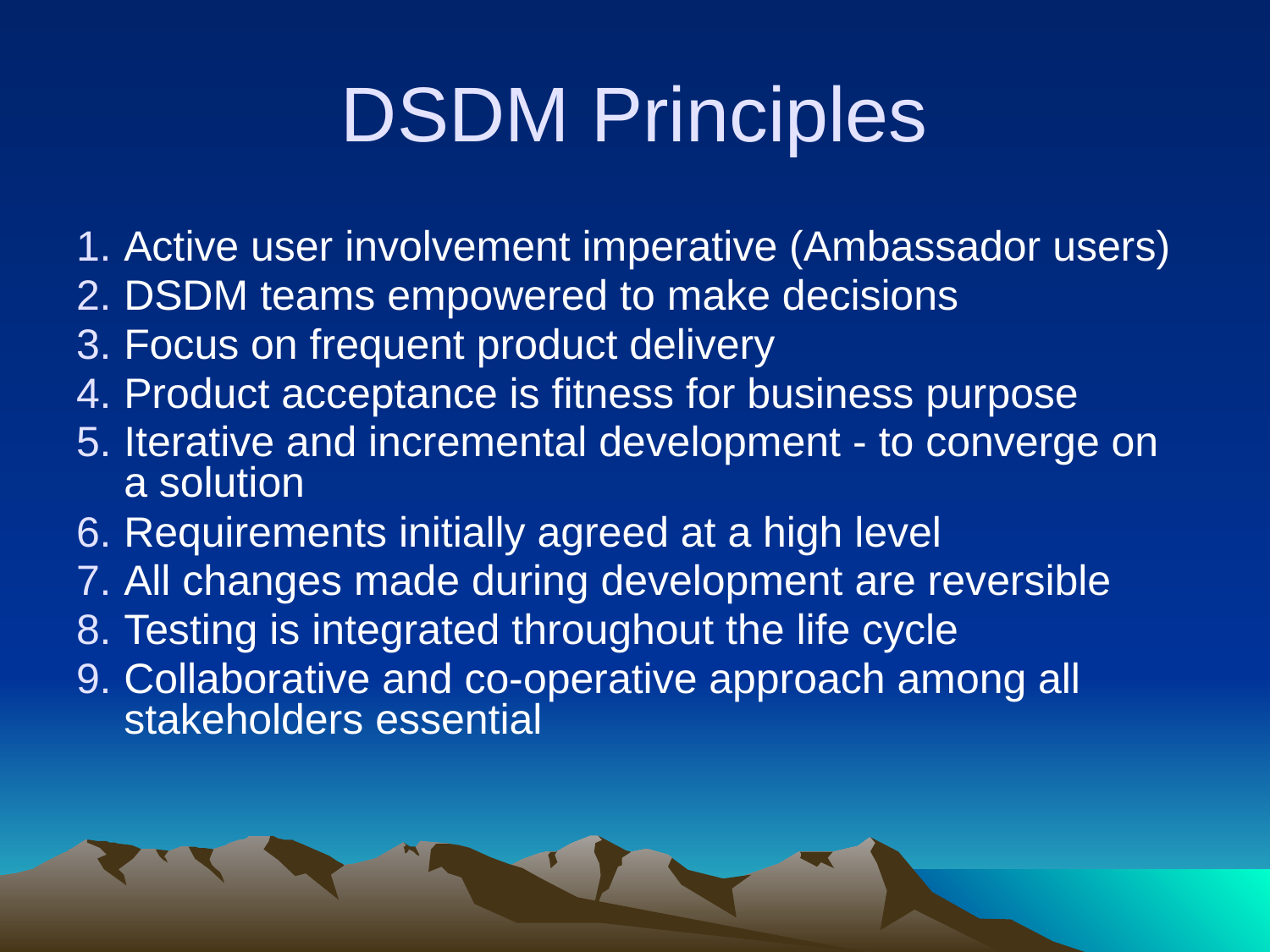

# DSDM Principles
Active user involvement imperative (Ambassador users)
DSDM teams empowered to make decisions
Focus on frequent product delivery
Product acceptance is fitness for business purpose
Iterative and incremental development - to converge on a solution
Requirements initially agreed at a high level
All changes made during development are reversible
Testing is integrated throughout the life cycle
Collaborative and co-operative approach among all stakeholders essential